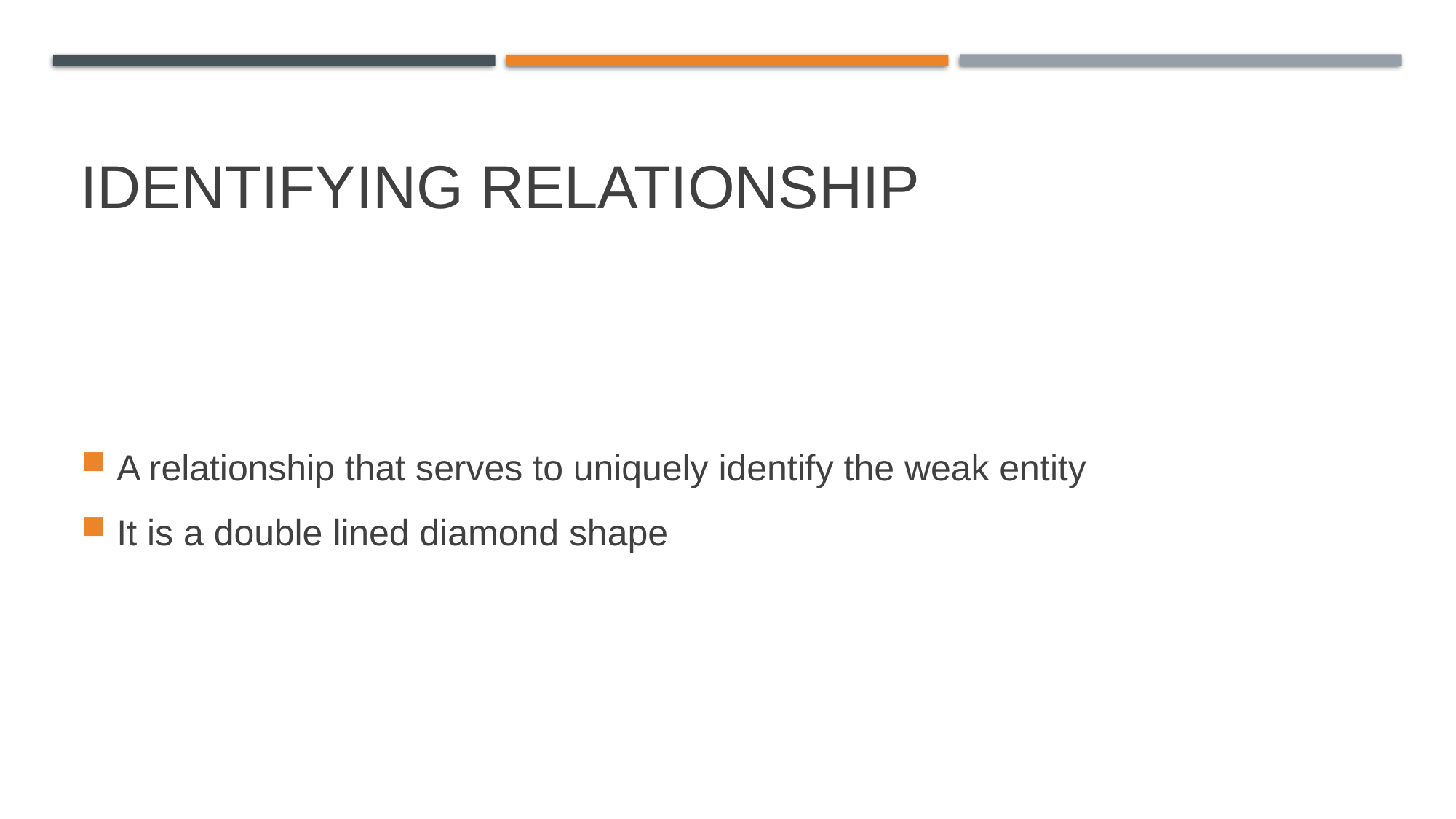

# Identifying relationship
A relationship that serves to uniquely identify the weak entity
It is a double lined diamond shape